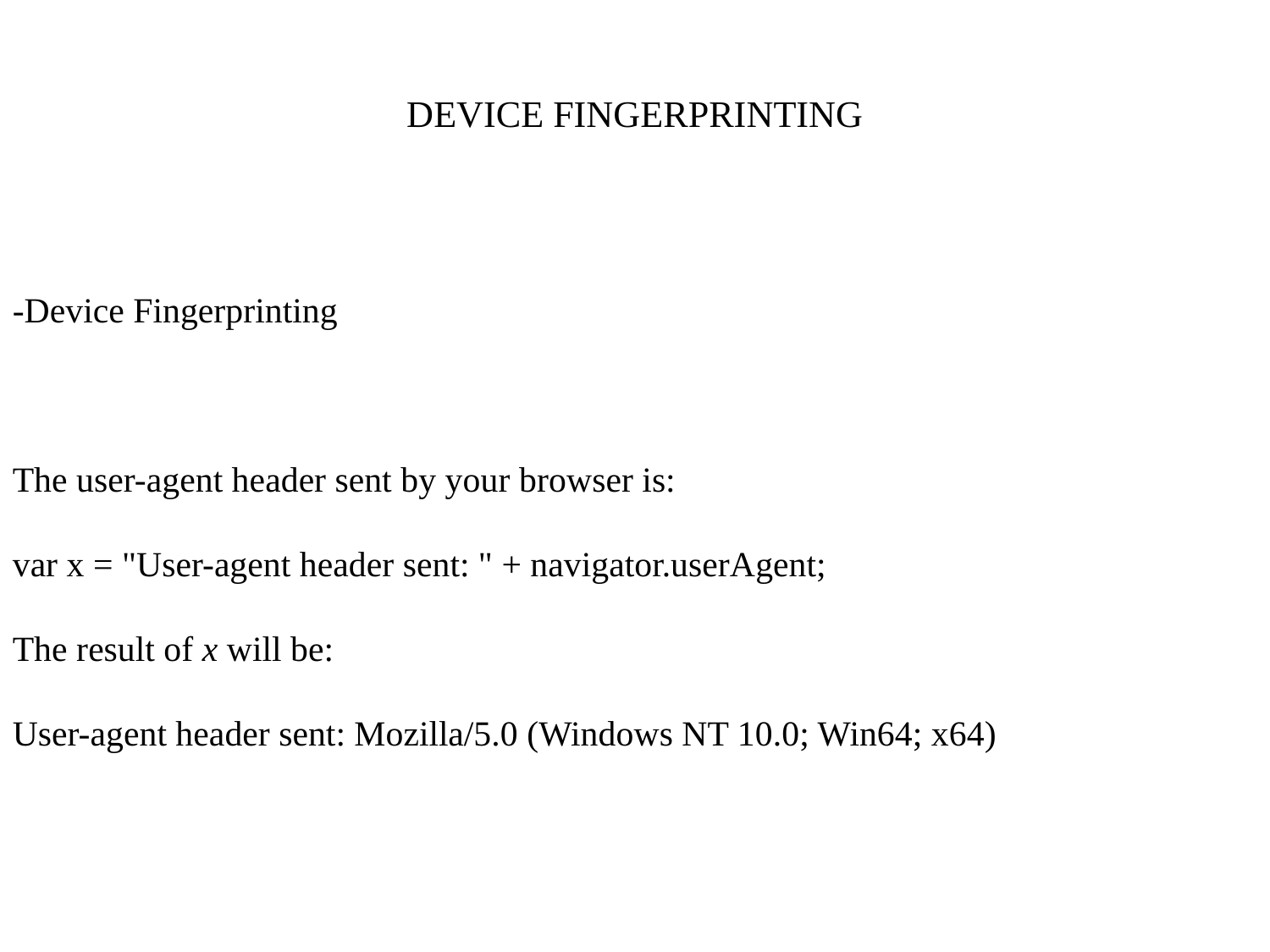

# DEVICE FINGERPRINTING

-Device Fingerprinting

The user-agent header sent by your browser is:

var x = "User-agent header sent: " + navigator.userAgent;

The result of x will be:

User-agent header sent: Mozilla/5.0 (Windows NT 10.0; Win64; x64)